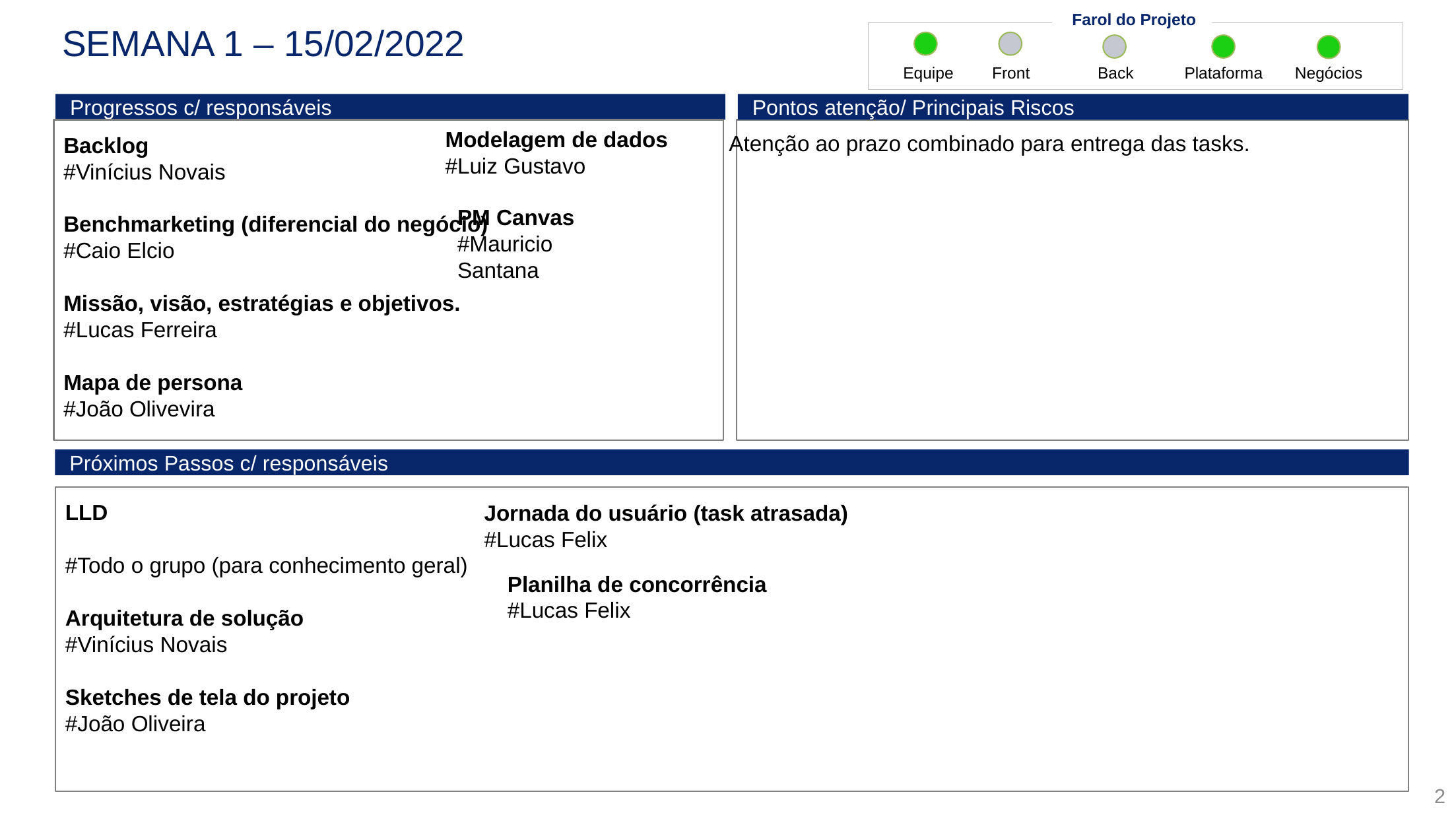

Farol do Projeto
# SEMANA 1 – 15/02/2022

Equipe
Front
Back
Plataforma
Negócios
Progressos c/ responsáveis
Pontos atenção/ Principais Riscos
Backlog
#Vinícius Novais

Benchmarketing (diferencial do negócio)
#Caio Elcio

Missão, visão, estratégias e objetivos.
#Lucas Ferreira

Mapa de persona
#João Olivevira

Modelagem de dados
#Luiz Gustavo
Atenção ao prazo combinado para entrega das tasks.
PM Canvas
#Mauricio Santana
Próximos Passos c/ responsáveis
LLD
#Todo o grupo (para conhecimento geral)

Arquitetura de solução
#Vinícius Novais

Sketches de tela do projeto
#João Oliveira

Jornada do usuário (task atrasada)
#Lucas Felix
Planilha de concorrência
#Lucas Felix
2